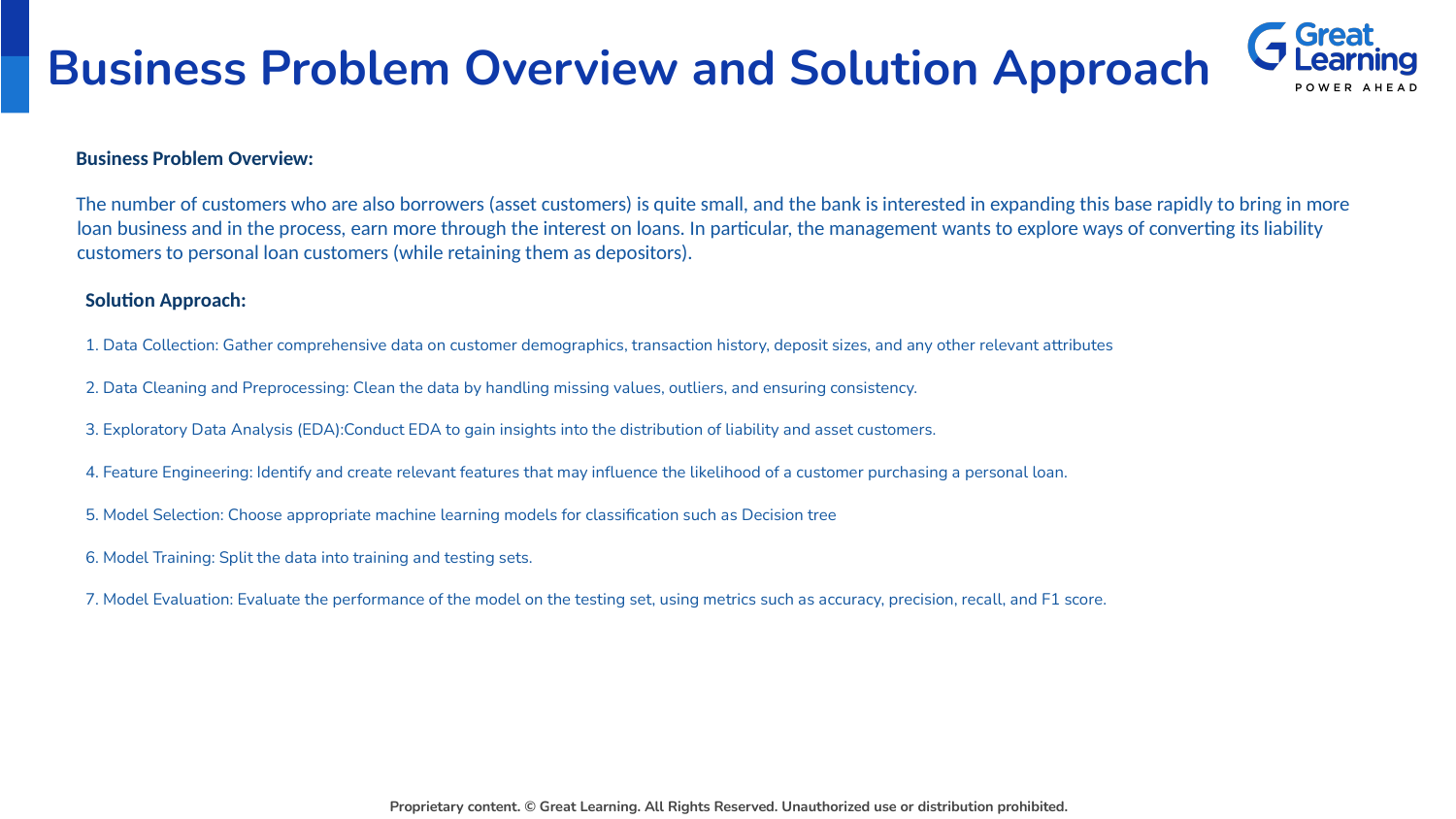

# Business Problem Overview and Solution Approach
Business Problem Overview:
The number of customers who are also borrowers (asset customers) is quite small, and the bank is interested in expanding this base rapidly to bring in more loan business and in the process, earn more through the interest on loans. In particular, the management wants to explore ways of converting its liability customers to personal loan customers (while retaining them as depositors).
Solution Approach:
1. Data Collection: Gather comprehensive data on customer demographics, transaction history, deposit sizes, and any other relevant attributes
2. Data Cleaning and Preprocessing: Clean the data by handling missing values, outliers, and ensuring consistency.
3. Exploratory Data Analysis (EDA):Conduct EDA to gain insights into the distribution of liability and asset customers.
4. Feature Engineering: Identify and create relevant features that may influence the likelihood of a customer purchasing a personal loan.
5. Model Selection: Choose appropriate machine learning models for classification such as Decision tree
6. Model Training: Split the data into training and testing sets.
7. Model Evaluation: Evaluate the performance of the model on the testing set, using metrics such as accuracy, precision, recall, and F1 score.